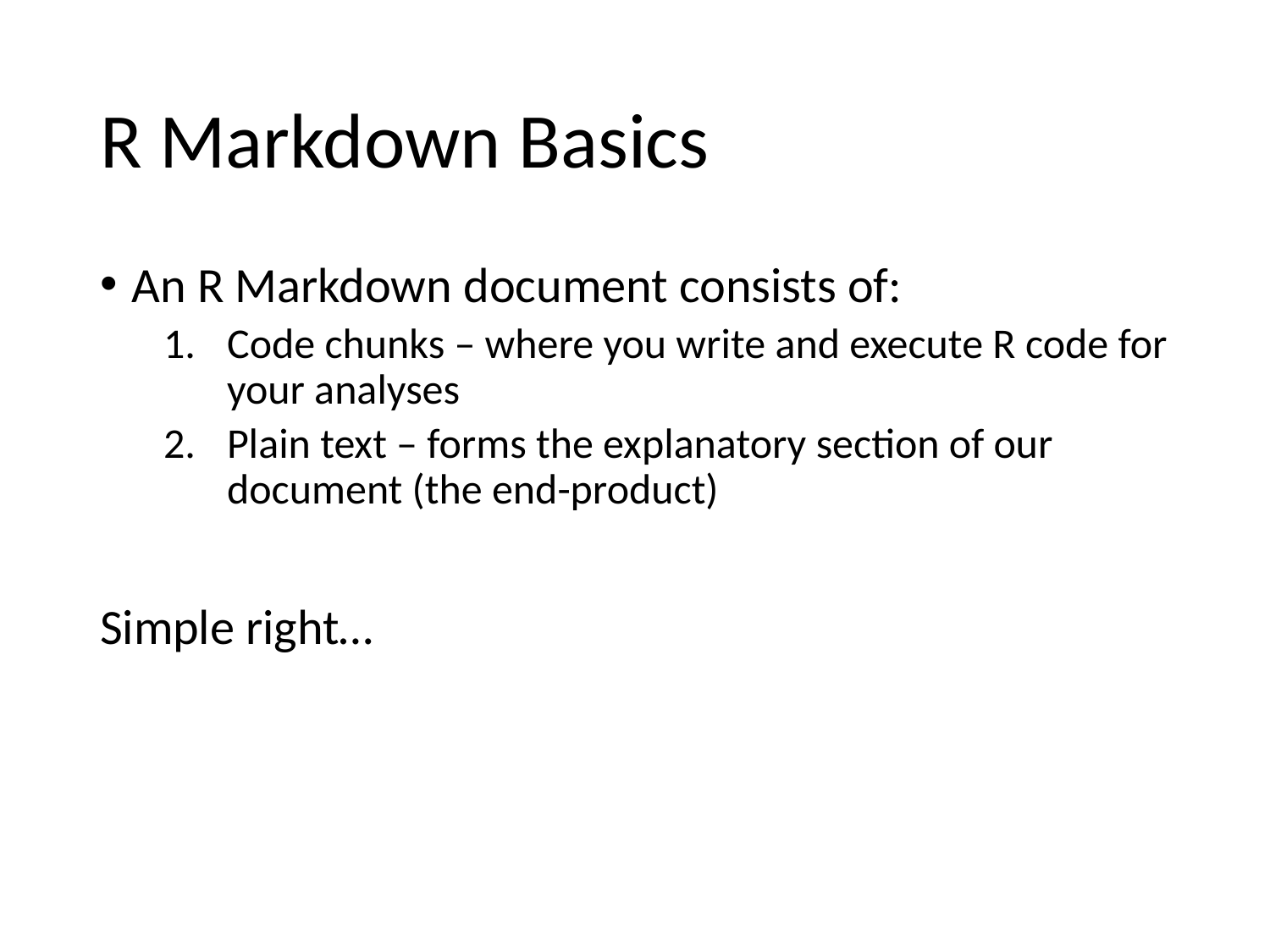

# R Markdown Basics
An R Markdown document consists of:
Code chunks – where you write and execute R code for your analyses
Plain text – forms the explanatory section of our document (the end-product)

Simple right…